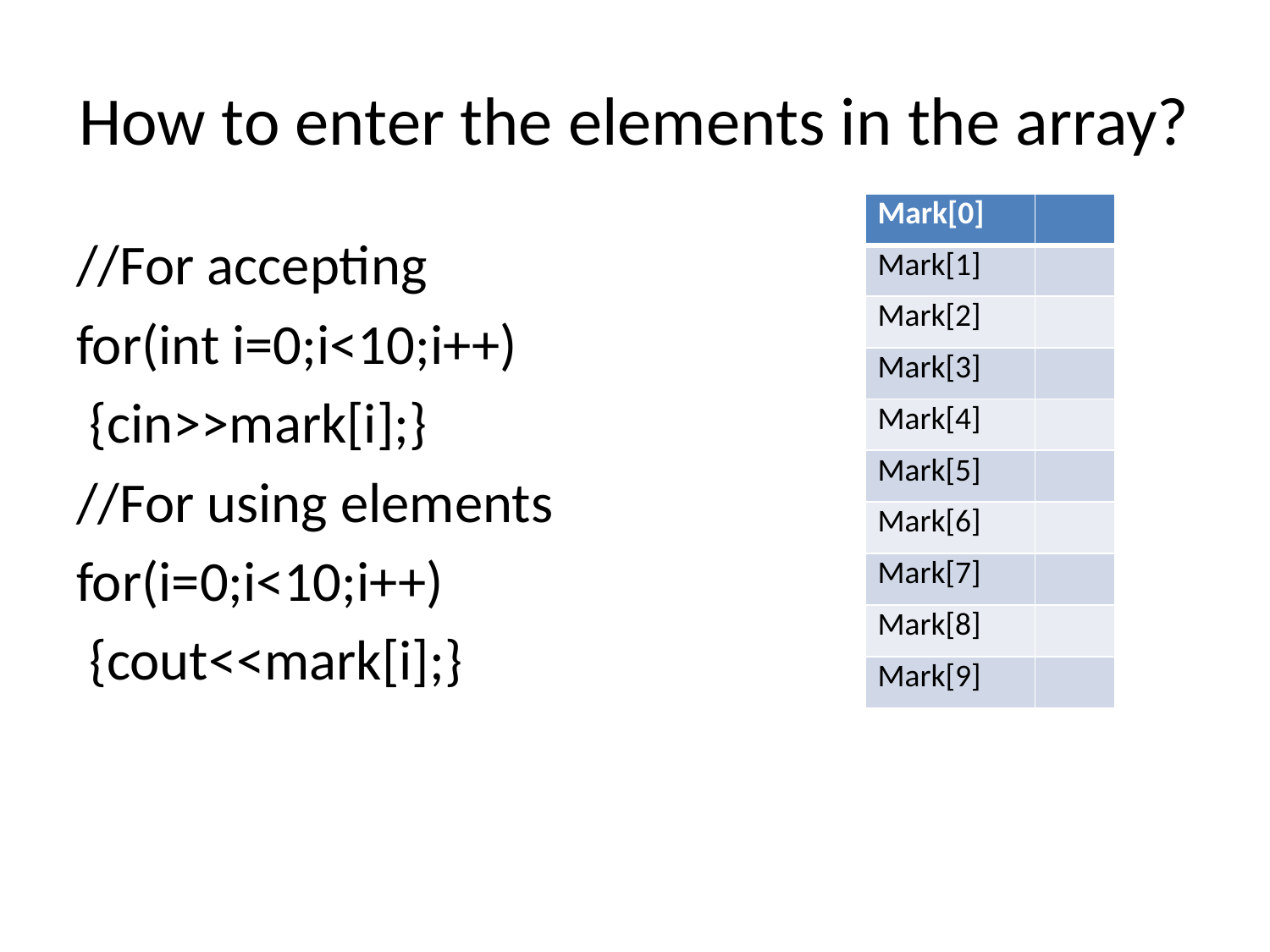

# How to enter the elements in the array?
| Mark[0] |  |
| --- | --- |
| Mark[1] |  |
| Mark[2] |  |
| Mark[3] |  |
| Mark[4] |  |
| Mark[5] |  |
| Mark[6] |  |
| Mark[7] |  |
| Mark[8] |  |
| Mark[9] |  |
//For accepting
for(int i=0;i<10;i++)
 {cin>>mark[i];}
//For using elements
for(i=0;i<10;i++)
 {cout<<mark[i];}